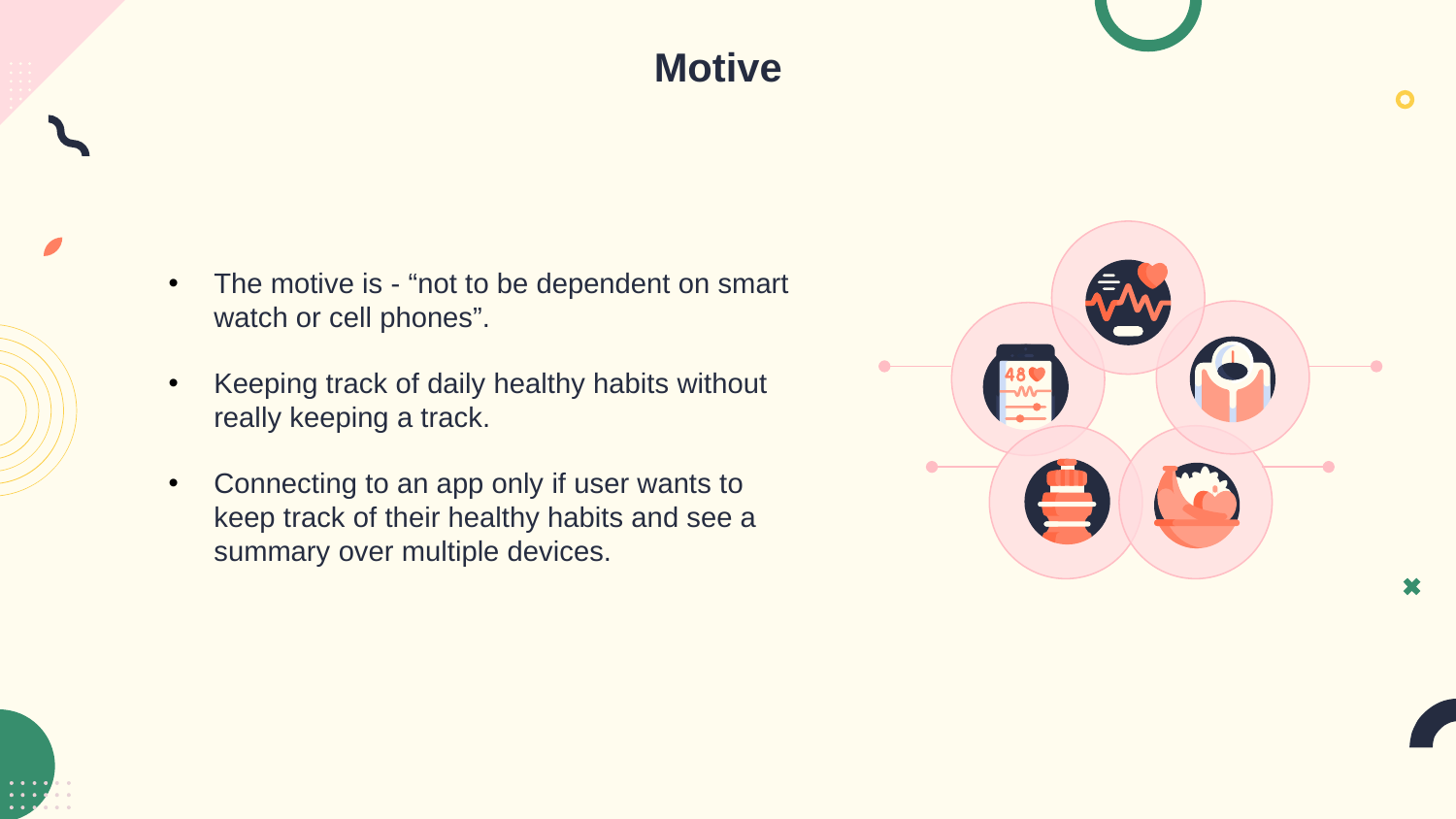

# Motive
The motive is - “not to be dependent on smart watch or cell phones”.
Keeping track of daily healthy habits without really keeping a track.
Connecting to an app only if user wants to keep track of their healthy habits and see a summary over multiple devices.